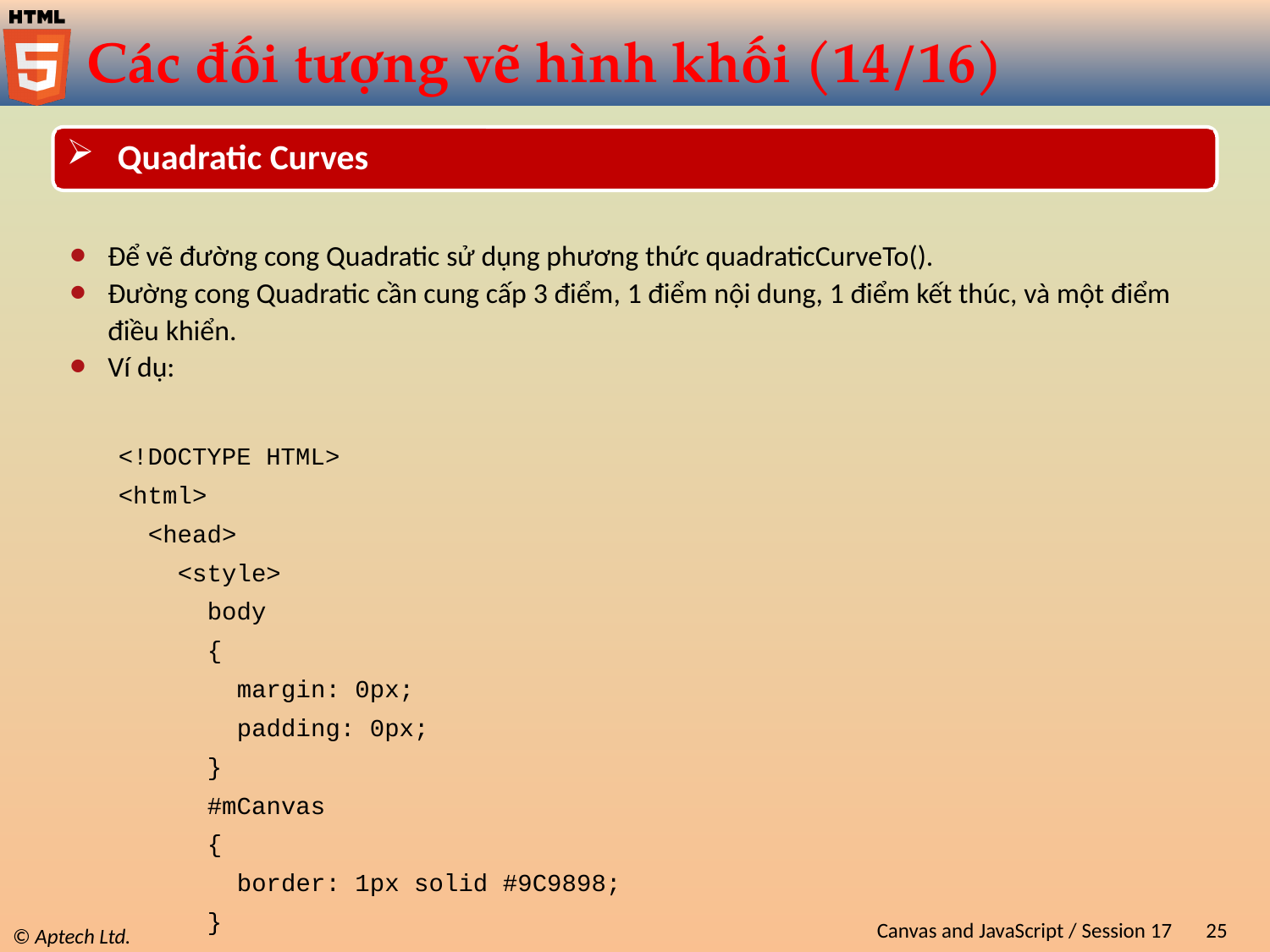

# Các đối tượng vẽ hình khối (14/16)

 Quadratic Curves
Để vẽ đường cong Quadratic sử dụng phương thức quadraticCurveTo().
Đường cong Quadratic cần cung cấp 3 điểm, 1 điểm nội dung, 1 điểm kết thúc, và một điểm điều khiển.
Ví dụ:
<!DOCTYPE HTML>
<html>
  <head>
    <style>
      body
      {
        margin: 0px;
        padding: 0px;
      }
      #mCanvas
      {
        border: 1px solid #9C9898;
      }
Canvas and JavaScript / Session 17
25